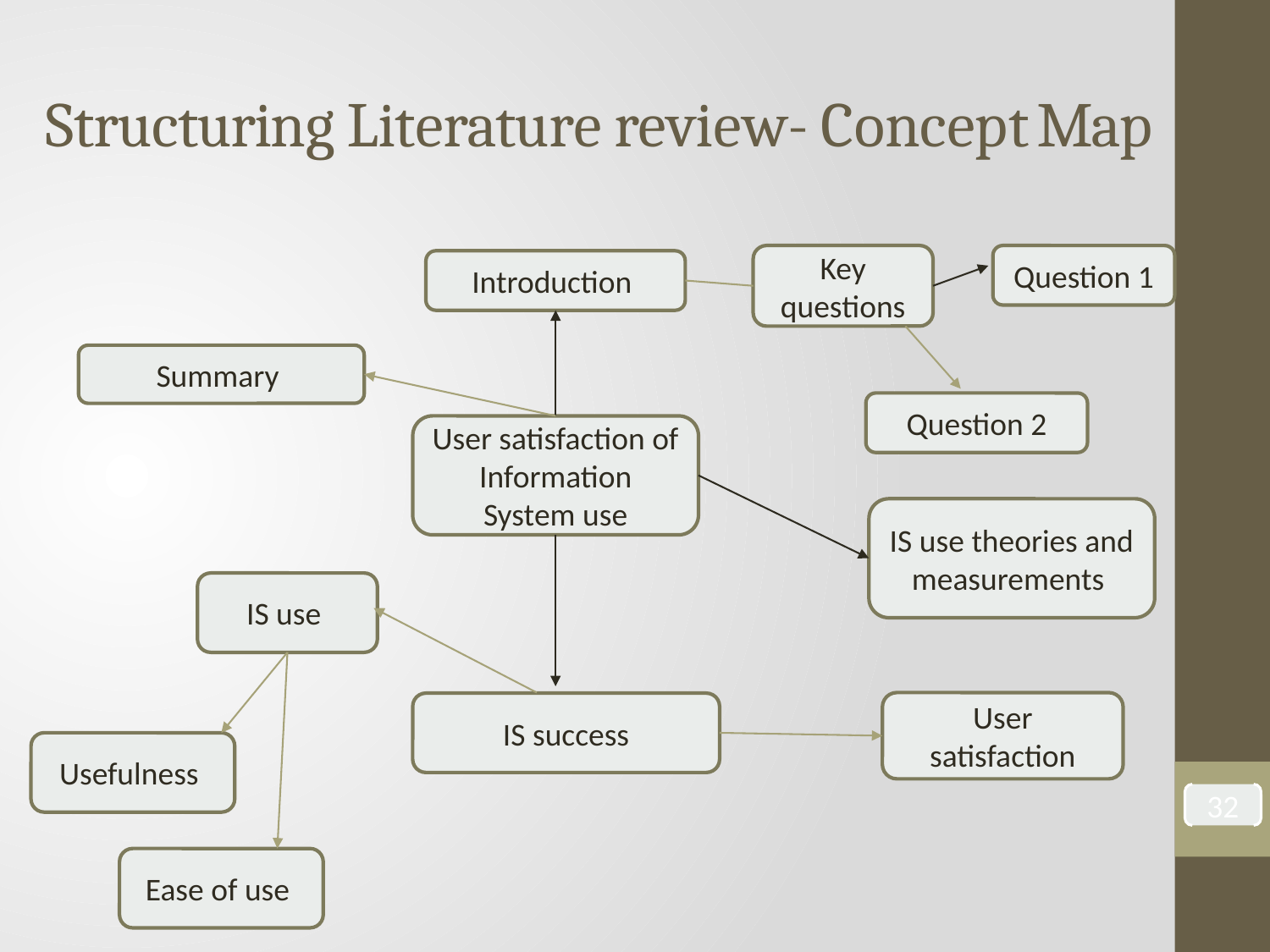

# Structuring Literature review- Concept Map
Key questions
Question 1
Introduction
Summary
Question 2
User satisfaction of Information System use
IS use theories and measurements
IS use
User satisfaction
IS success
Usefulness
32
Ease of use